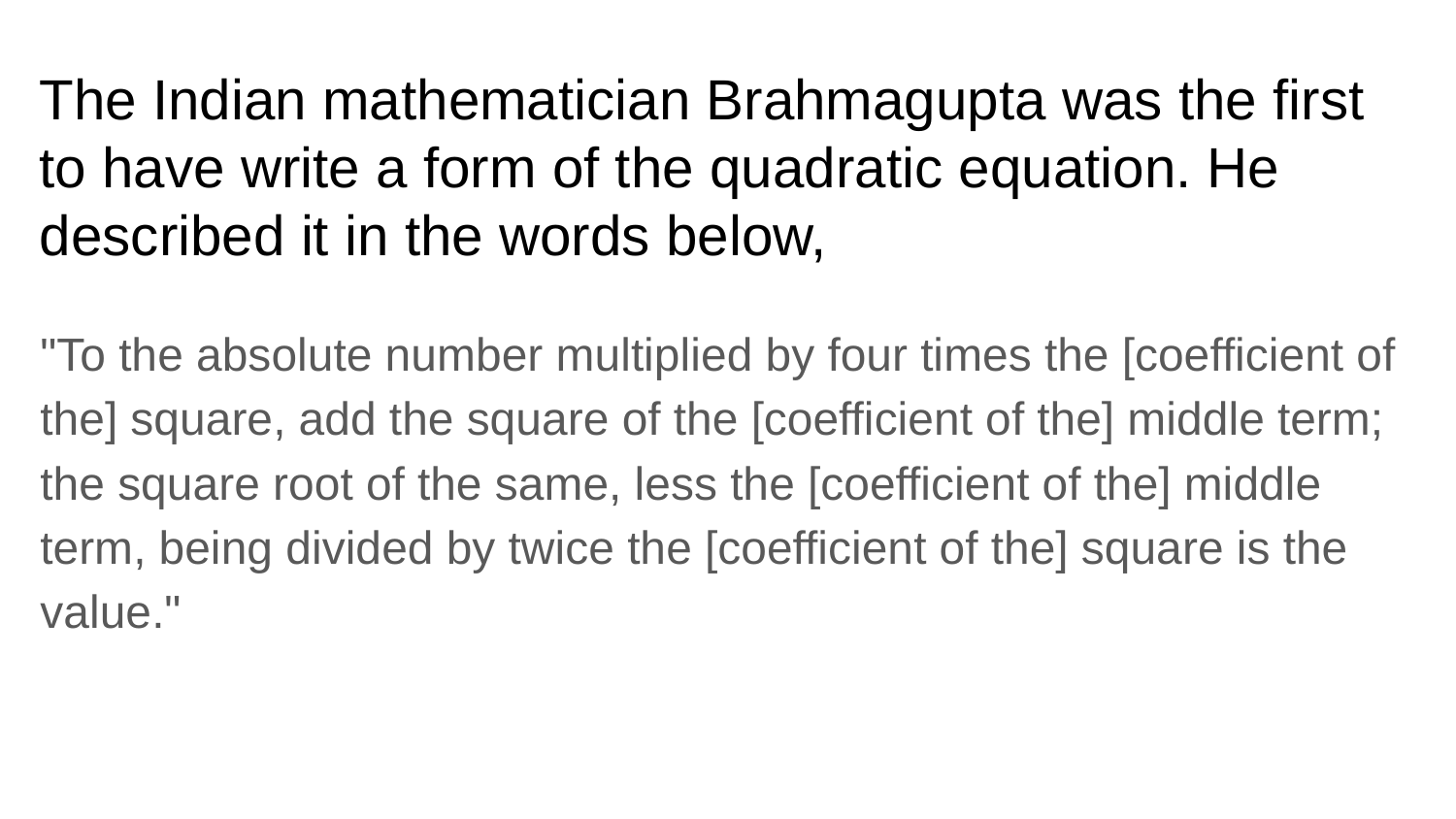

The Indian mathematician Brahmagupta was the first to have write a form of the quadratic equation. He described it in the words below,

"To the absolute number multiplied by four times the [coefficient of the] square, add the square of the [coefficient of the] middle term; the square root of the same, less the [coefficient of the] middle term, being divided by twice the [coefficient of the] square is the value."